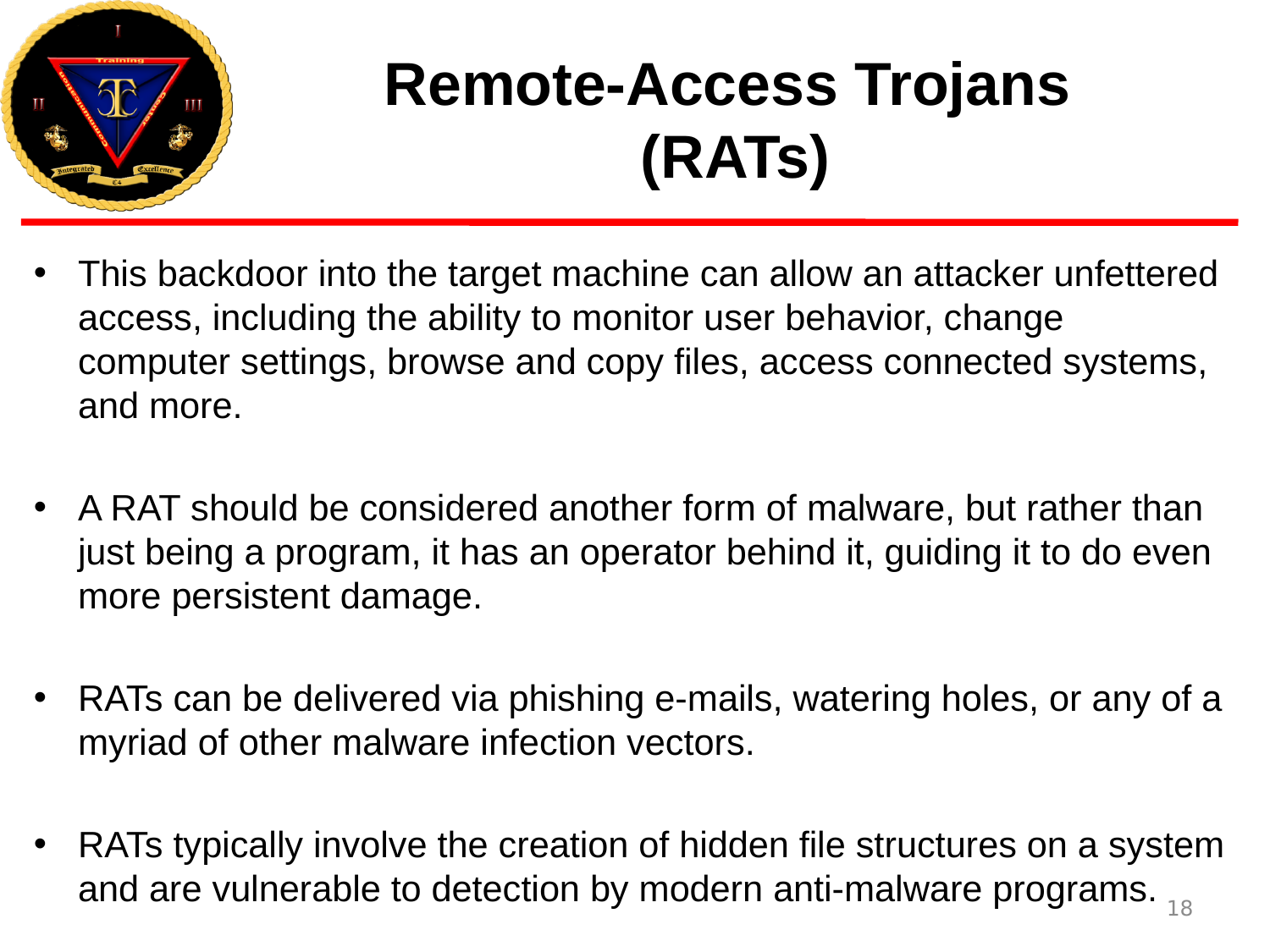

# Remote-Access Trojans (RATs)
This backdoor into the target machine can allow an attacker unfettered access, including the ability to monitor user behavior, change computer settings, browse and copy files, access connected systems, and more.

A RAT should be considered another form of malware, but rather than just being a program, it has an operator behind it, guiding it to do even more persistent damage.

RATs can be delivered via phishing e-mails, watering holes, or any of a myriad of other malware infection vectors.

RATs typically involve the creation of hidden file structures on a system and are vulnerable to detection by modern anti-malware programs.
18